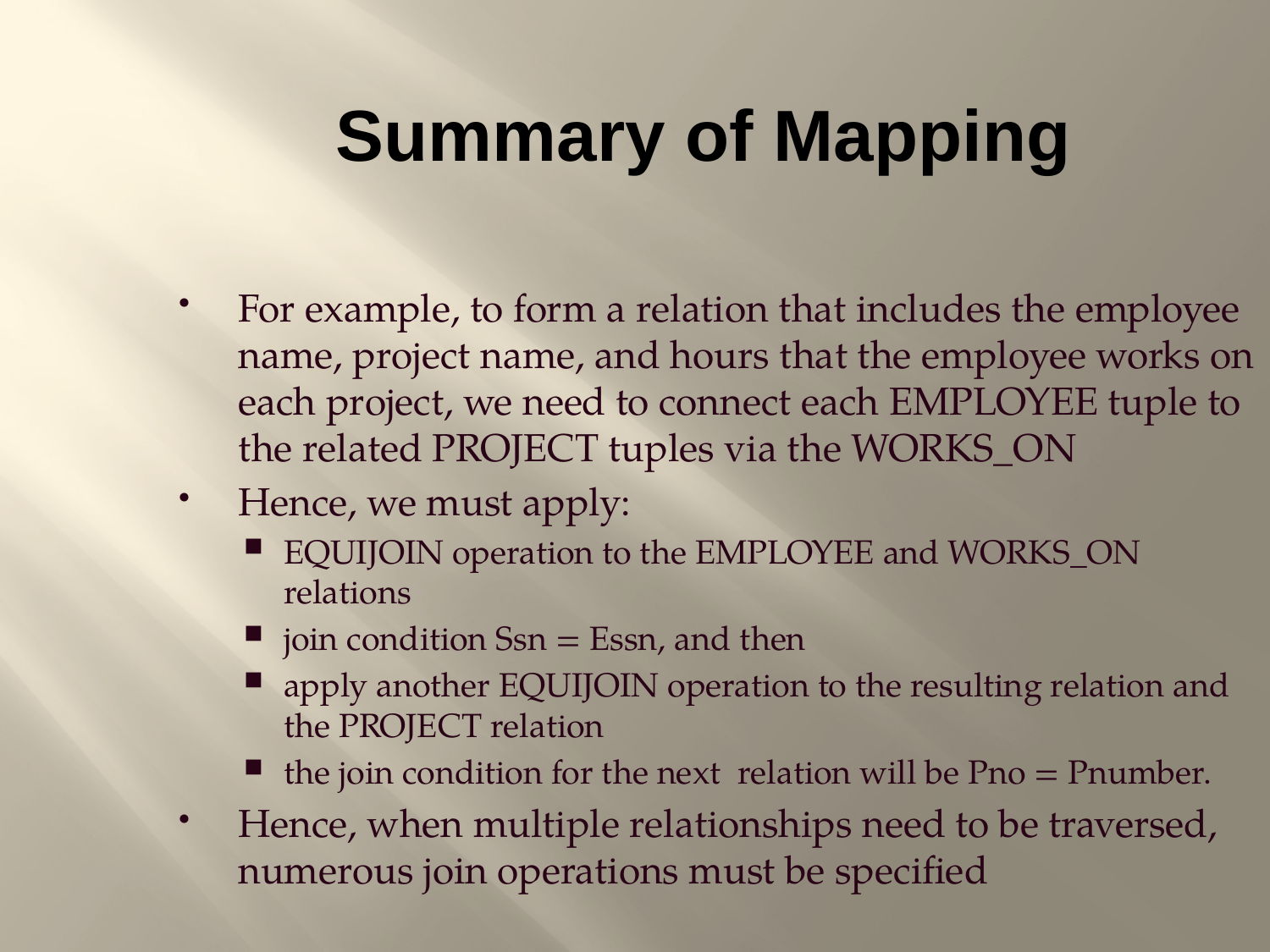

Summary of Mapping

For example, to form a relation that includes the employee name, project name, and hours that the employee works on each project, we need to connect each EMPLOYEE tuple to the related PROJECT tuples via the WORKS_ON
Hence, we must apply:
EQUIJOIN operation to the EMPLOYEE and WORKS_ON relations
join condition Ssn = Essn, and then
apply another EQUIJOIN operation to the resulting relation and the PROJECT relation
the join condition for the next  relation will be Pno = Pnumber.
Hence, when multiple relationships need to be traversed, numerous join operations must be specified